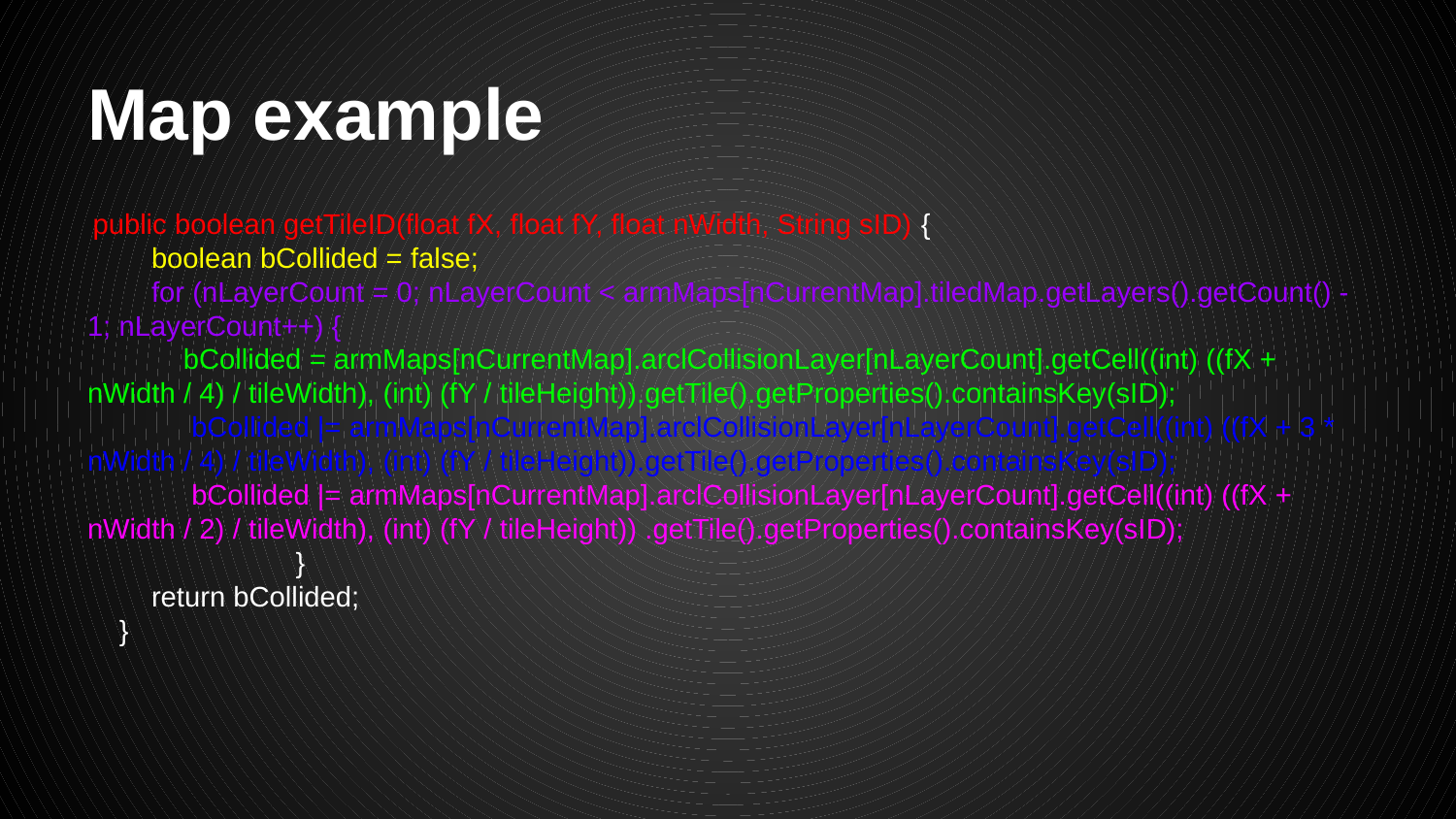

# Map example
 public boolean getTileID(float fX, float fY, float nWidth, String sID) {
        boolean bCollided = false;
        for (nLayerCount = 0; nLayerCount < armMaps[nCurrentMap].tiledMap.getLayers().getCount() - 1; nLayerCount++) {
            bCollided = armMaps[nCurrentMap].arclCollisionLayer[nLayerCount].getCell((int) ((fX + nWidth / 4) / tileWidth), (int) (fY / tileHeight)).getTile().getProperties().containsKey(sID);
             bCollided |= armMaps[nCurrentMap].arclCollisionLayer[nLayerCount].getCell((int) ((fX + 3 * nWidth / 4) / tileWidth), (int) (fY / tileHeight)).getTile().getProperties().containsKey(sID);
             bCollided |= armMaps[nCurrentMap].arclCollisionLayer[nLayerCount].getCell((int) ((fX + nWidth / 2) / tileWidth), (int) (fY / tileHeight)) .getTile().getProperties().containsKey(sID);
                          }
        return bCollided;
    }